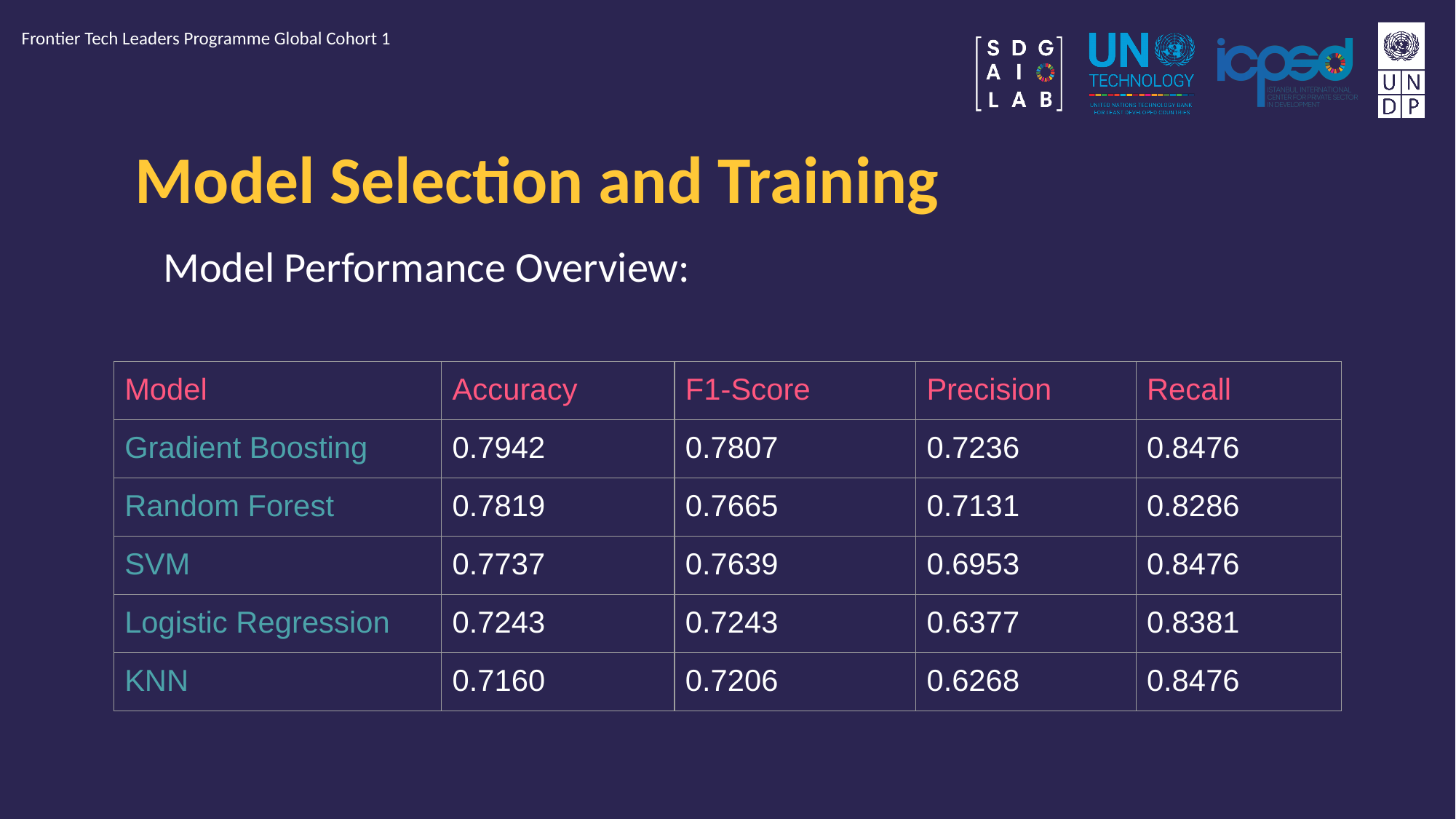

Frontier Tech Leaders Programme Global Cohort 1
# Model Selection and Training
Model Performance Overview:

| Model | Accuracy | F1-Score | Precision | Recall |
| --- | --- | --- | --- | --- |
| Gradient Boosting | 0.7942 | 0.7807 | 0.7236 | 0.8476 |
| Random Forest | 0.7819 | 0.7665 | 0.7131 | 0.8286 |
| SVM | 0.7737 | 0.7639 | 0.6953 | 0.8476 |
| Logistic Regression | 0.7243 | 0.7243 | 0.6377 | 0.8381 |
| KNN | 0.7160 | 0.7206 | 0.6268 | 0.8476 |